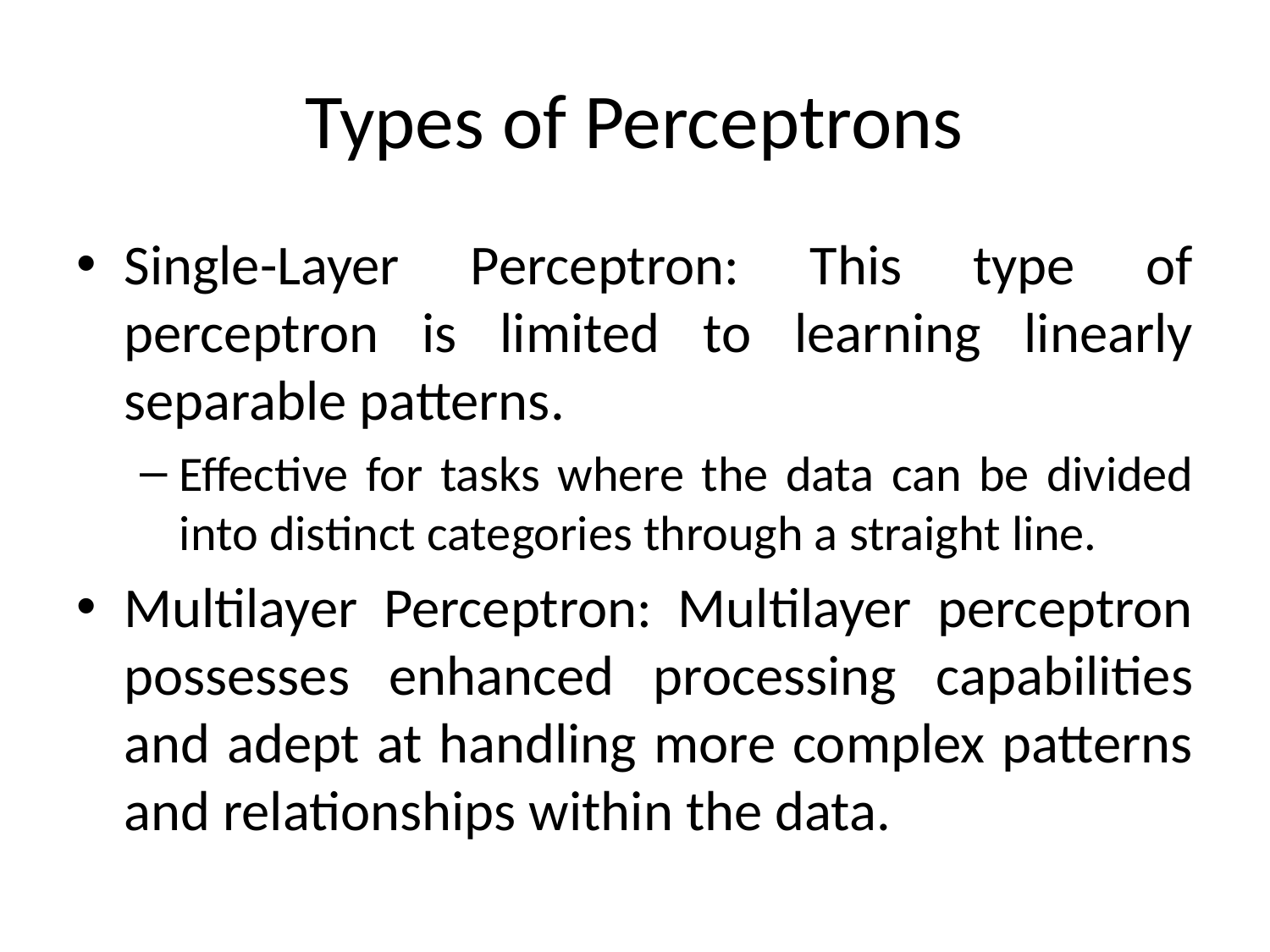

# Types of Perceptrons
Single-Layer Perceptron: This type of perceptron is limited to learning linearly separable patterns.
Effective for tasks where the data can be divided into distinct categories through a straight line.
Multilayer Perceptron: Multilayer perceptron possesses enhanced processing capabilities and adept at handling more complex patterns and relationships within the data.